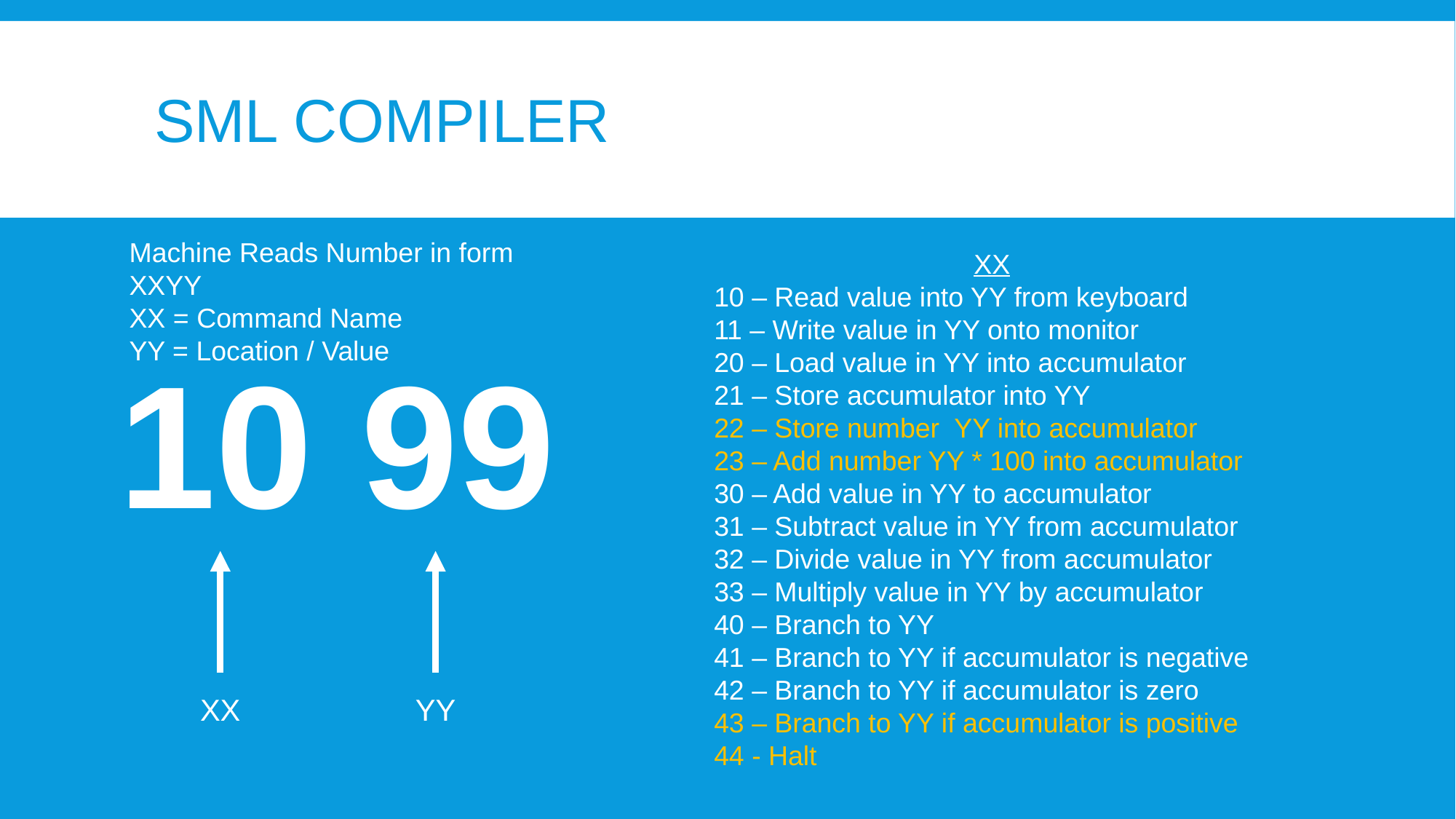

# SML Compiler
Machine Reads Number in form XXYY
XX = Command Name
YY = Location / Value

XX
10 – Read value into YY from keyboard
11 – Write value in YY onto monitor
20 – Load value in YY into accumulator
21 – Store accumulator into YY
22 – Store number  YY into accumulator
23 – Add number YY * 100 into accumulator
30 – Add value in YY to accumulator
31 – Subtract value in YY from accumulator
32 – Divide value in YY from accumulator
33 – Multiply value in YY by accumulator
40 – Branch to YY
41 – Branch to YY if accumulator is negative
42 – Branch to YY if accumulator is zero
43 – Branch to YY if accumulator is positive
44 - Halt
10 99
XX
YY